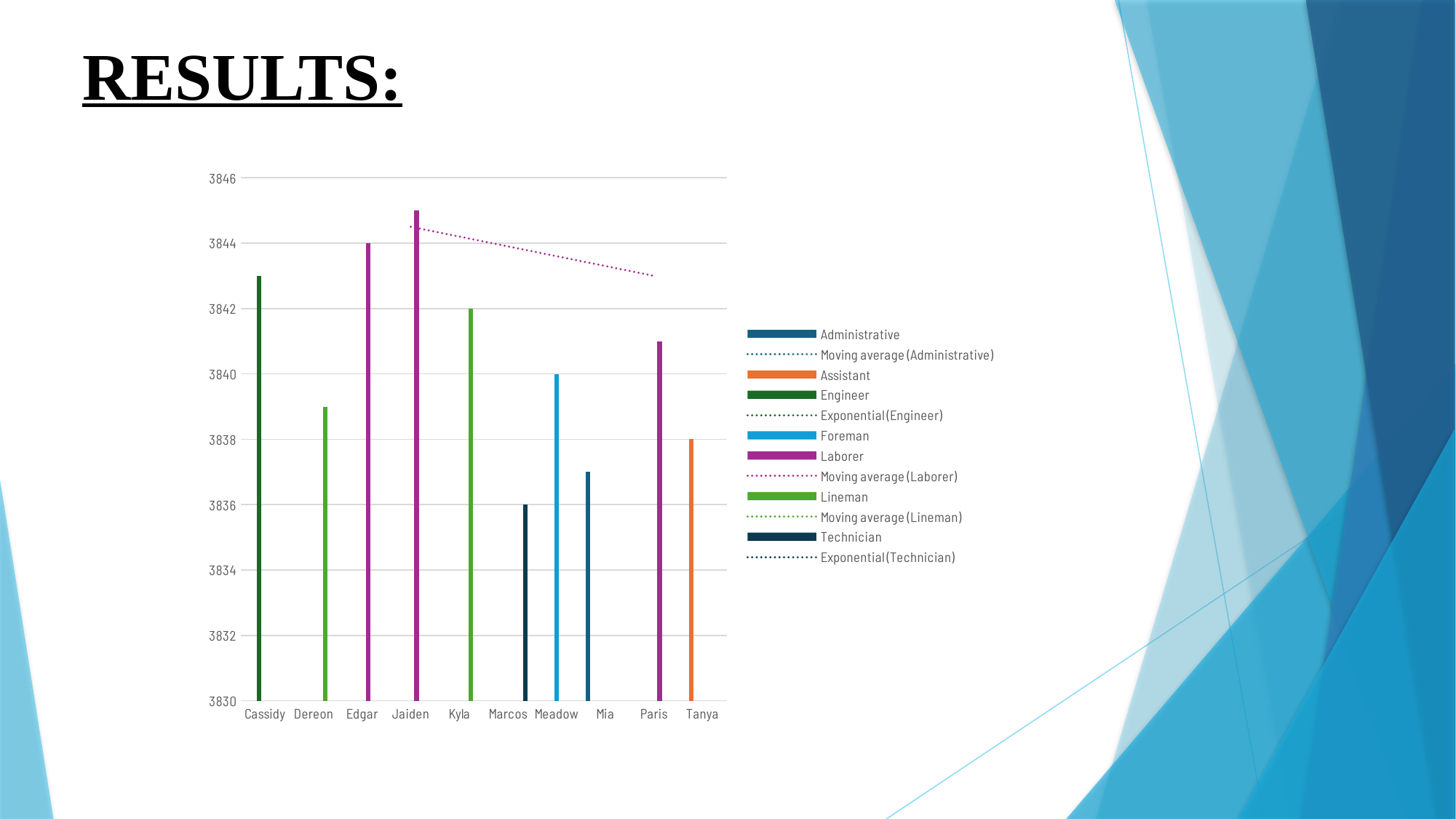

RESULTS:

### Chart

| Category | Administrative | Assistant | Engineer | Foreman | Laborer | Lineman | Technician |
|---|---|---|---|---|---|---|---|
| Cassidy | None | None | 3843.0 | None | None | None | None |
| Dereon | None | None | None | None | None | 3839.0 | None |
| Edgar | None | None | None | None | 3844.0 | None | None |
| Jaiden | None | None | None | None | 3845.0 | None | None |
| Kyla | None | None | None | None | None | 3842.0 | None |
| Marcos | None | None | None | None | None | None | 3836.0 |
| Meadow | None | None | None | 3840.0 | None | None | None |
| Mia | 3837.0 | None | None | None | None | None | None |
| Paris | None | None | None | None | 3841.0 | None | None |
| Tanya | None | 3838.0 | None | None | None | None | None |